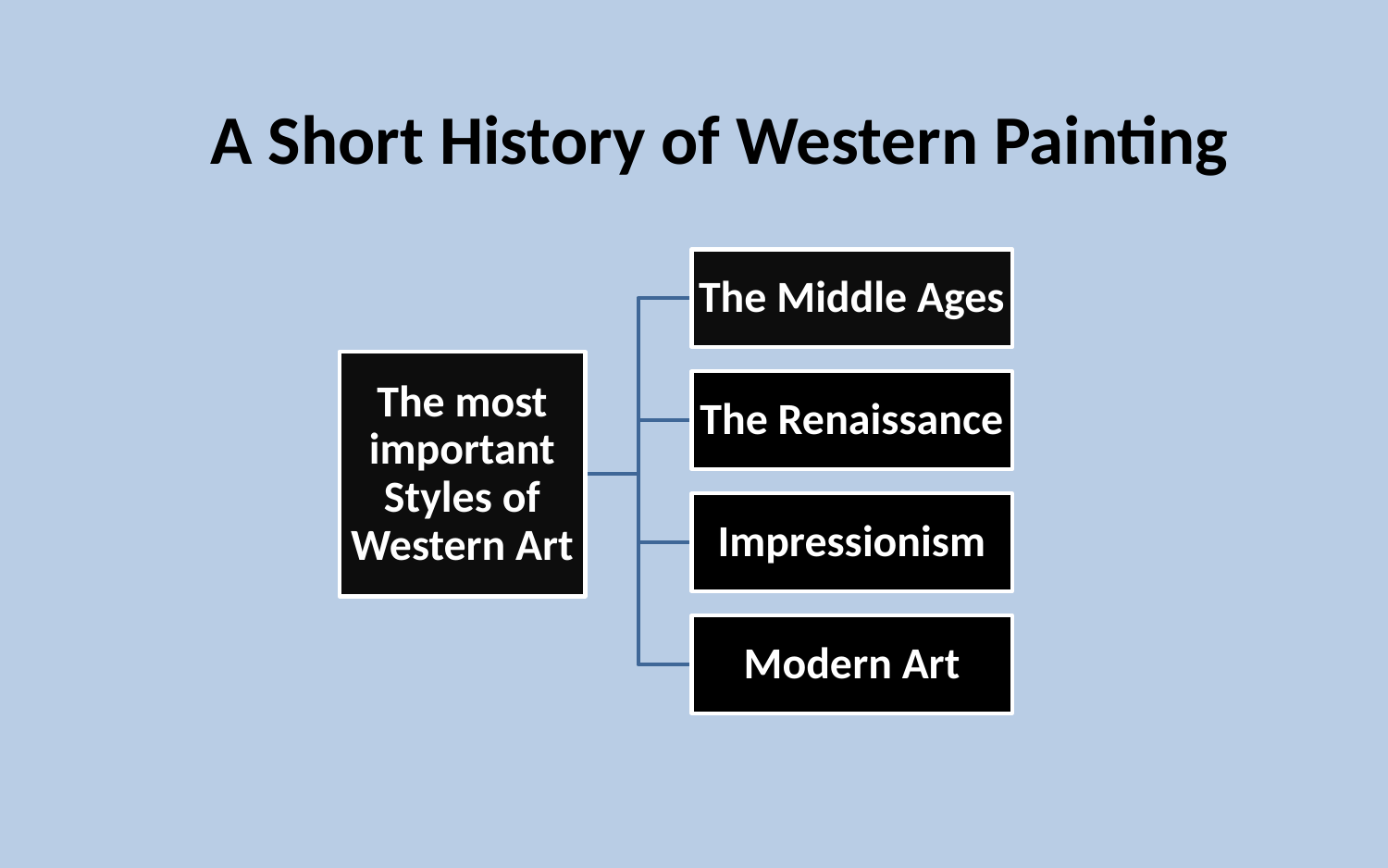

A Short History of Western Painting

The most important Styles of Western Art
The Middle Ages
The Renaissance
Impressionism
Modern Art